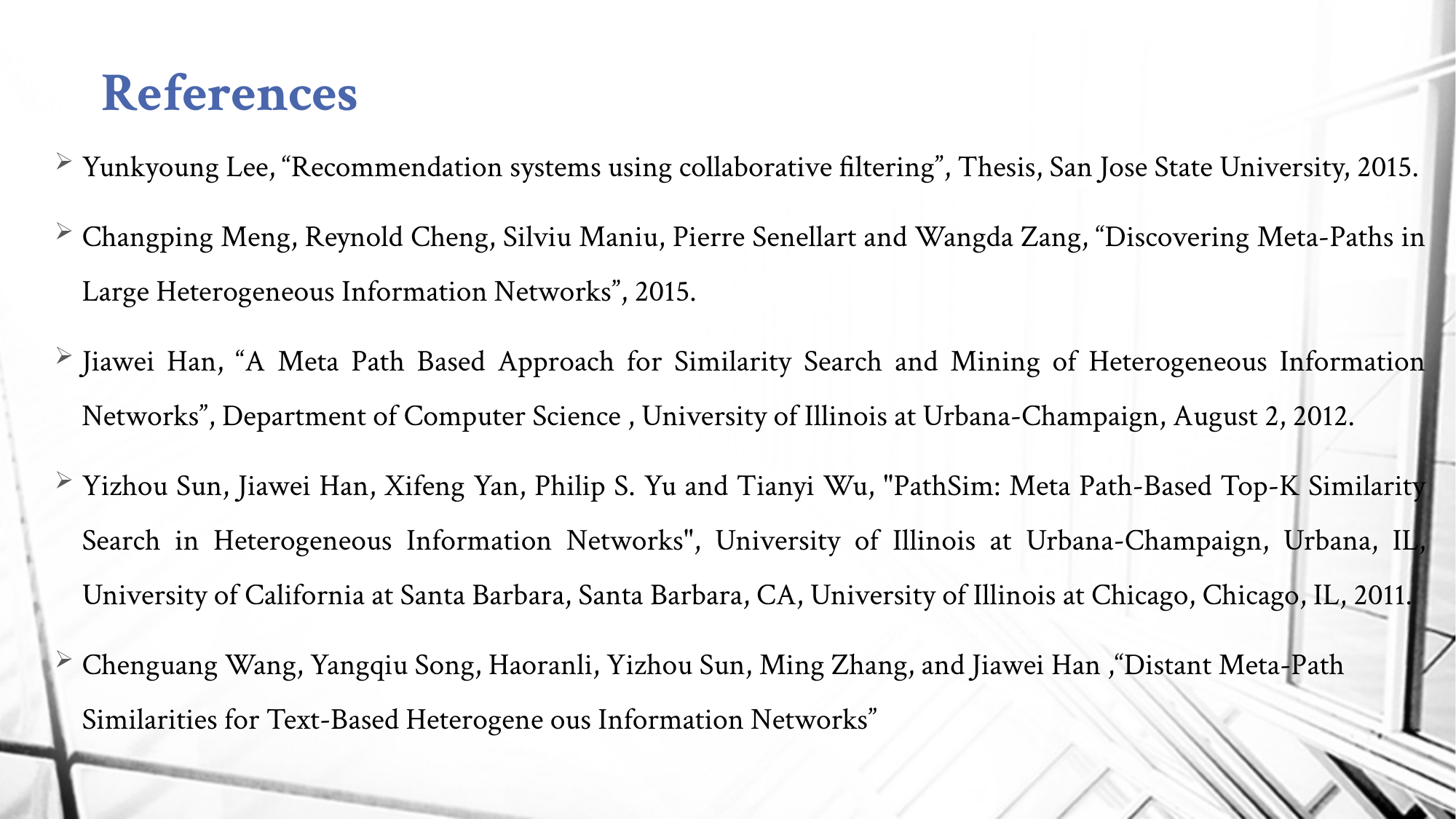

# References
Yunkyoung Lee, “Recommendation systems using collaborative filtering”, Thesis, San Jose State University, 2015.
Changping Meng, Reynold Cheng, Silviu Maniu, Pierre Senellart and Wangda Zang, “Discovering Meta-Paths in Large Heterogeneous Information Networks”, 2015.
Jiawei Han, “A Meta Path Based Approach for Similarity Search and Mining of Heterogeneous Information Networks”, Department of Computer Science , University of Illinois at Urbana-Champaign, August 2, 2012.
Yizhou Sun, Jiawei Han, Xifeng Yan, Philip S. Yu and Tianyi Wu, "PathSim: Meta Path-Based Top-K Similarity Search in Heterogeneous Information Networks", University of Illinois at Urbana-Champaign, Urbana, IL, University of California at Santa Barbara, Santa Barbara, CA, University of Illinois at Chicago, Chicago, IL, 2011.
Chenguang Wang, Yangqiu Song, Haoranli, Yizhou Sun, Ming Zhang, and Jiawei Han ,“Distant Meta-Path Similarities for Text-Based Heterogene ous Information Networks”